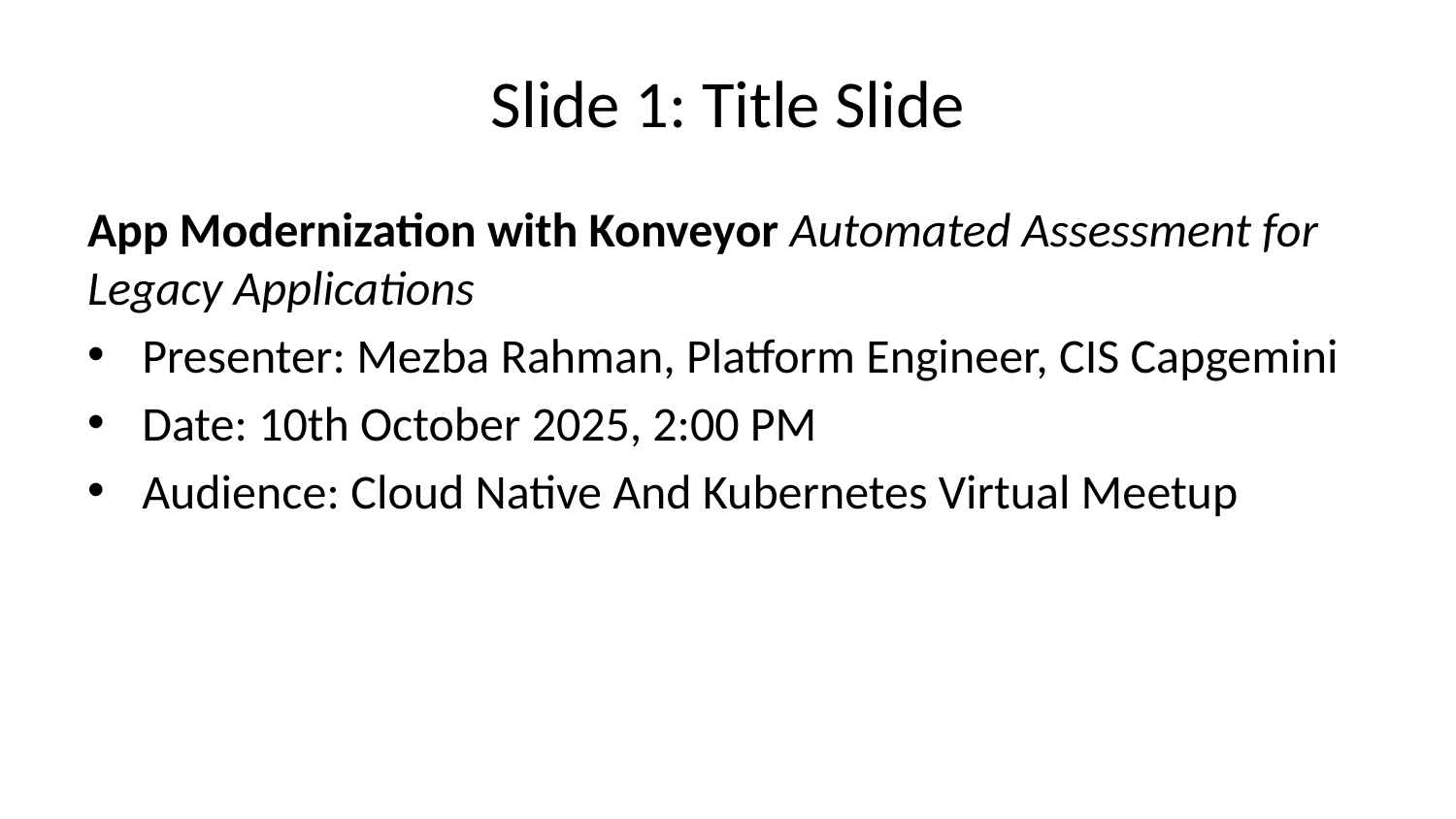

# Slide 1: Title Slide
App Modernization with Konveyor Automated Assessment for Legacy Applications
Presenter: Mezba Rahman, Platform Engineer, CIS Capgemini
Date: 10th October 2025, 2:00 PM
Audience: Cloud Native And Kubernetes Virtual Meetup